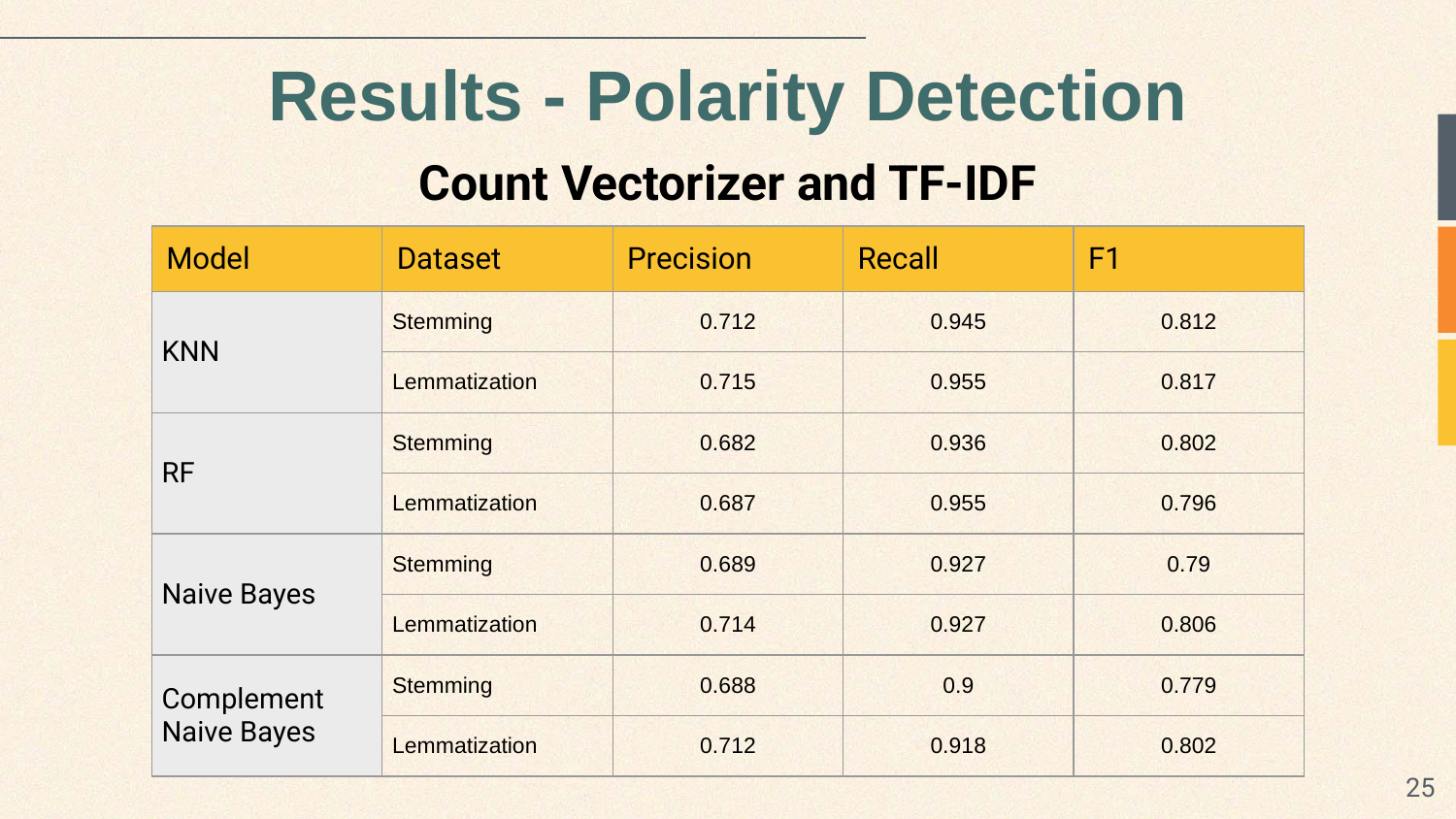

# Results - Polarity Detection
Count Vectorizer and TF-IDF
| Model | Dataset | Precision | Recall | F1 |
| --- | --- | --- | --- | --- |
| KNN | Stemming | 0.712 | 0.945 | 0.812 |
|  | Lemmatization | 0.715 | 0.955 | 0.817 |
| RF | Stemming | 0.682 | 0.936 | 0.802 |
|  | Lemmatization | 0.687 | 0.955 | 0.796 |
| Naive Bayes | Stemming | 0.689 | 0.927 | 0.79 |
|  | Lemmatization | 0.714 | 0.927 | 0.806 |
| Complement Naive Bayes | Stemming | 0.688 | 0.9 | 0.779 |
|  | Lemmatization | 0.712 | 0.918 | 0.802 |
25